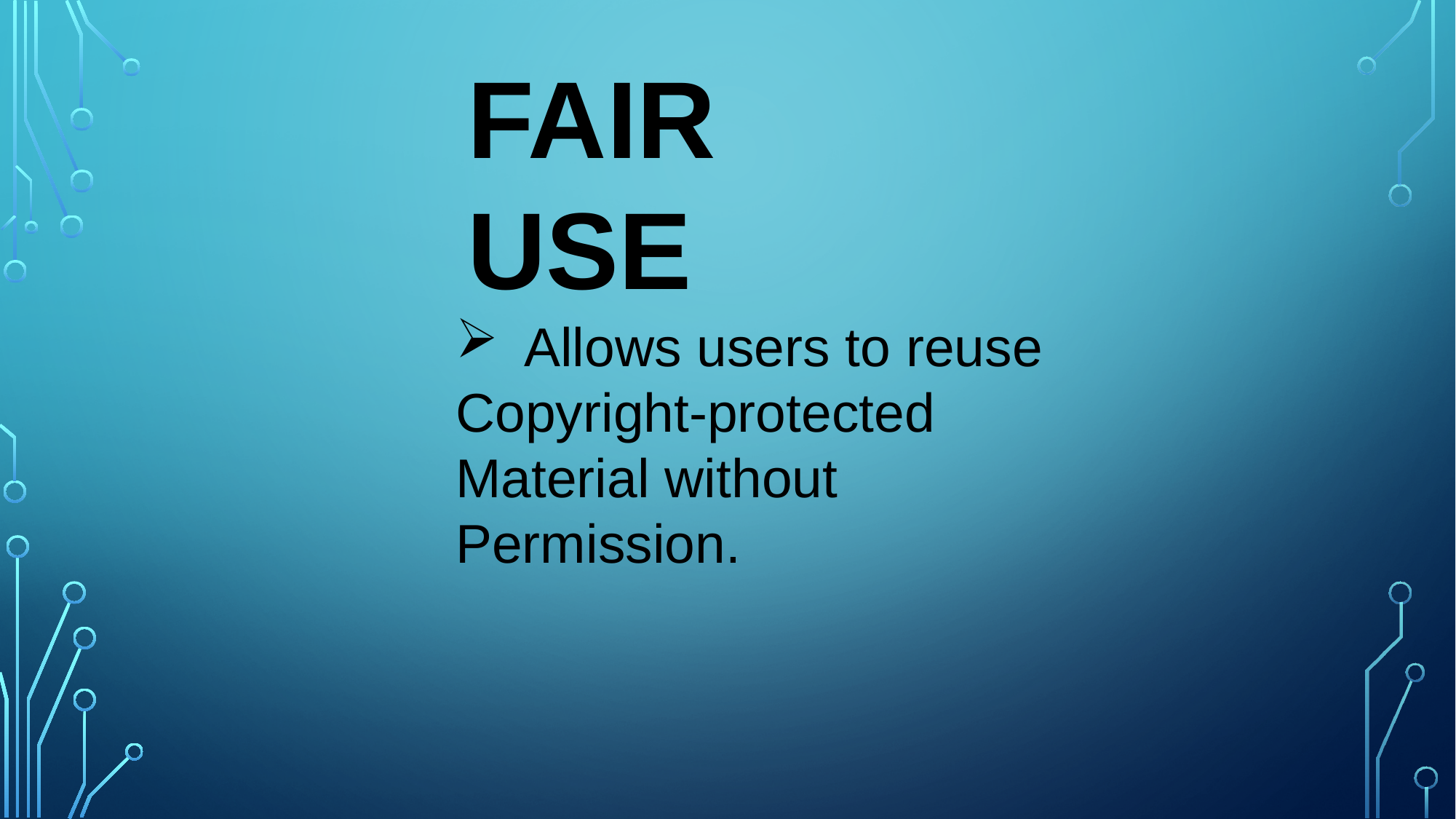

FAIR USE
Allows users to reuse
Copyright-protected
Material without
Permission.